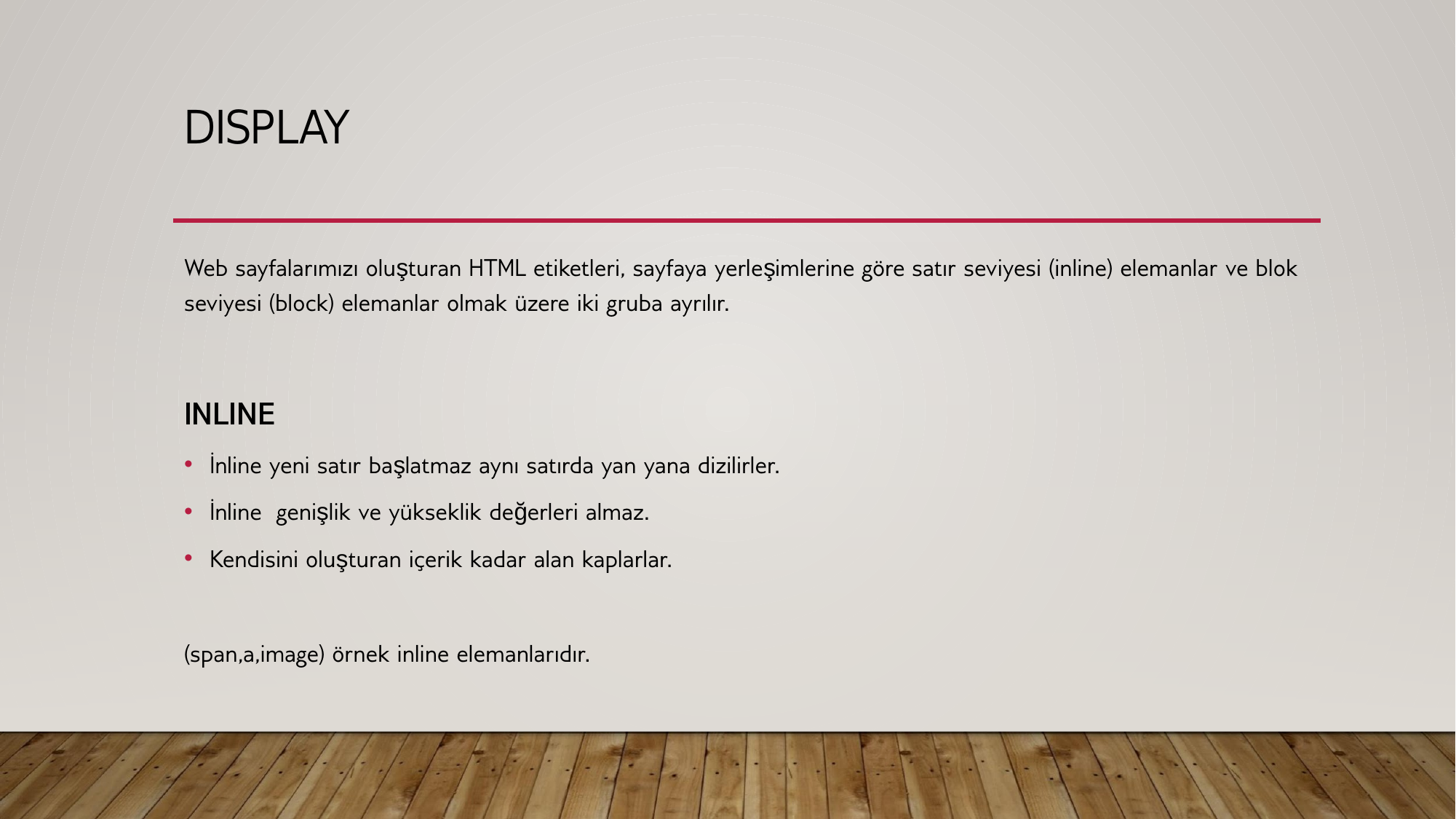

# DISPLAY
Web sayfalarımızı oluşturan HTML etiketleri, sayfaya yerleşimlerine göre satır seviyesi (inline) elemanlar ve blok seviyesi (block) elemanlar olmak üzere iki gruba ayrılır.

INLINE
İnline yeni satır başlatmaz aynı satırda yan yana dizilirler.
İnline  genişlik ve yükseklik değerleri almaz.
Kendisini oluşturan içerik kadar alan kaplarlar.

(span,a,image) örnek inline elemanlarıdır.